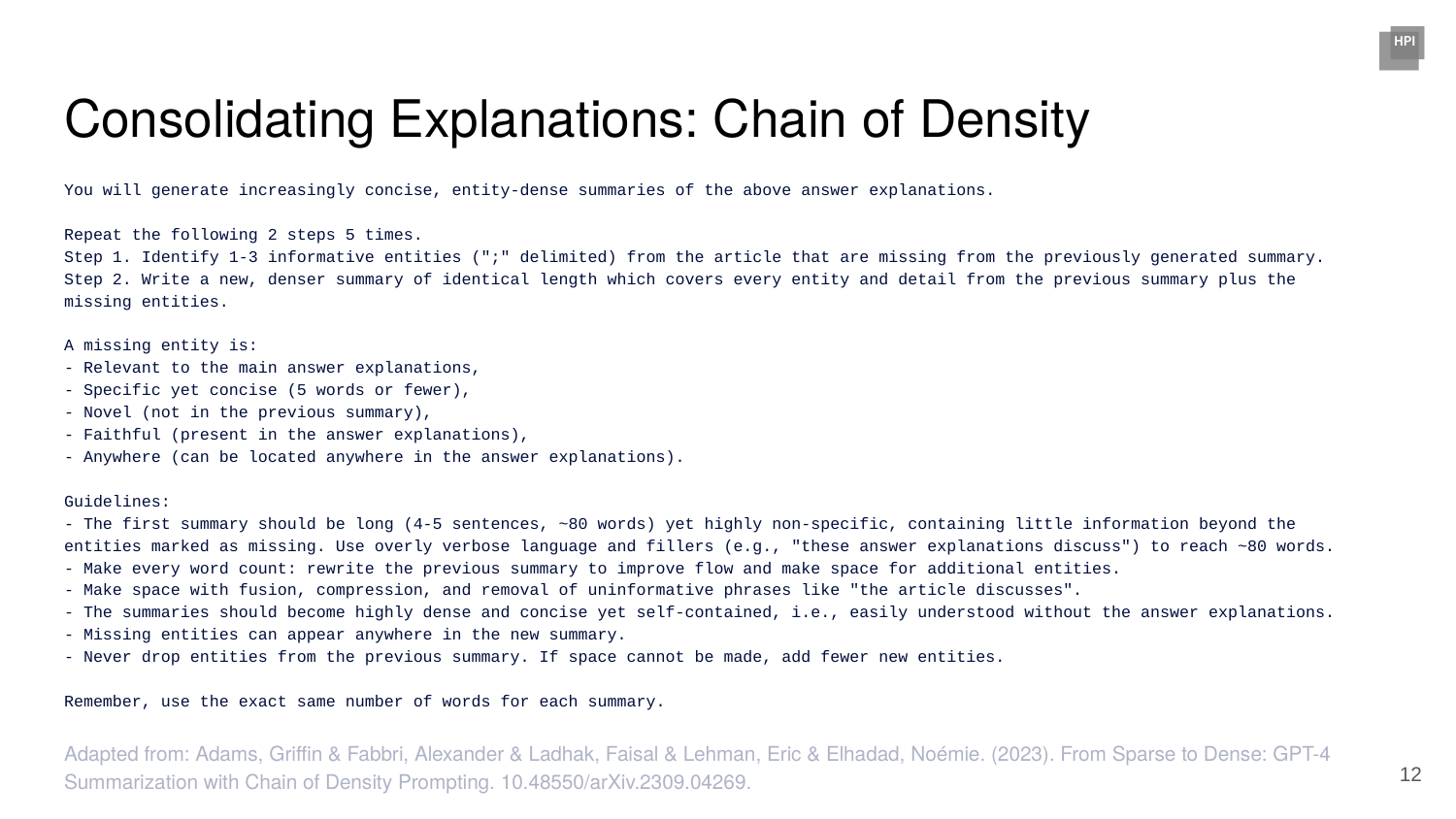

# Consolidating Explanations: Chain of Density
You will generate increasingly concise, entity-dense summaries of the above answer explanations.

Repeat the following 2 steps 5 times.
Step 1. Identify 1-3 informative entities (";" delimited) from the article that are missing from the previously generated summary.
Step 2. Write a new, denser summary of identical length which covers every entity and detail from the previous summary plus the missing entities.

A missing entity is:
- Relevant to the main answer explanations,
- Specific yet concise (5 words or fewer),
- Novel (not in the previous summary),
- Faithful (present in the answer explanations),
- Anywhere (can be located anywhere in the answer explanations).

Guidelines:
- The first summary should be long (4-5 sentences, ~80 words) yet highly non-specific, containing little information beyond the entities marked as missing. Use overly verbose language and fillers (e.g., "these answer explanations discuss") to reach ~80 words.
- Make every word count: rewrite the previous summary to improve flow and make space for additional entities.
- Make space with fusion, compression, and removal of uninformative phrases like "the article discusses".
- The summaries should become highly dense and concise yet self-contained, i.e., easily understood without the answer explanations.
- Missing entities can appear anywhere in the new summary.
- Never drop entities from the previous summary. If space cannot be made, add fewer new entities.

Remember, use the exact same number of words for each summary.
Adapted from: Adams, Griffin & Fabbri, Alexander & Ladhak, Faisal & Lehman, Eric & Elhadad, Noémie. (2023). From Sparse to Dense: GPT-4 Summarization with Chain of Density Prompting. 10.48550/arXiv.2309.04269.
12